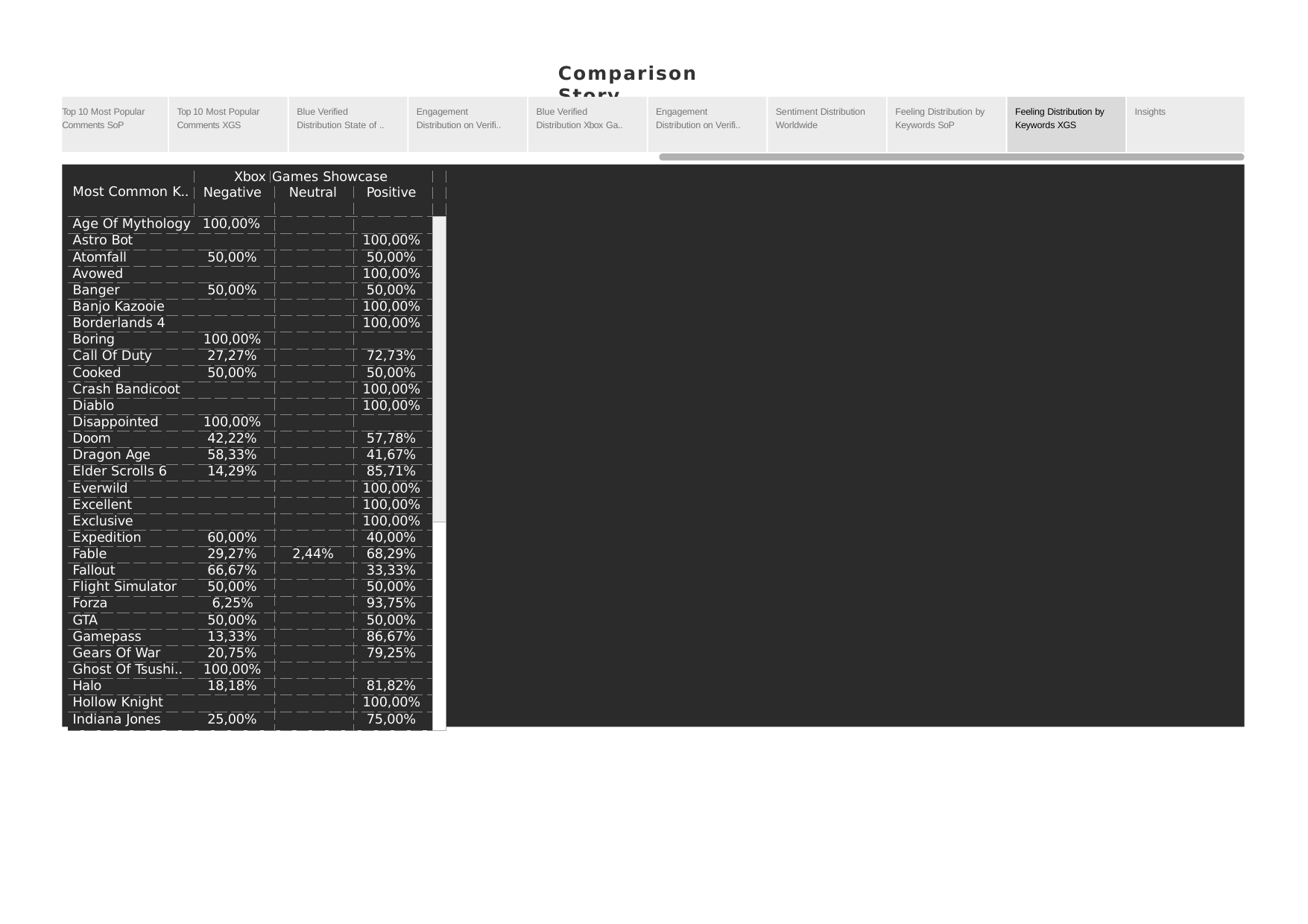

Comparison Story

Top 10 Most Popular Comments SoP
Top 10 Most Popular Comments XGS
Blue Verified Distribution State of ..
Engagement Distribution on Verifi..
Blue Verified Distribution Xbox Ga..
Engagement Distribution on Verifi..
Sentiment Distribution Worldwide
Feeling Distribution by Keywords SoP
Feeling Distribution by Keywords XGS
Insights

| Most Common K.. | Xbox | Games Showcase |  |  |  |
| --- | --- | --- | --- | --- | --- |
|  | Negative |  | Neutral | Positive |  |
| Age Of Mythology 100,00% |  |  |  |  |  |
| Astro Bot |  |  |  | 100,00% |  |
| Atomfall | 50,00% |  |  | 50,00% |  |
| Avowed |  |  |  | 100,00% |  |
| Banger | 50,00% |  |  | 50,00% |  |
| Banjo Kazooie |  |  |  | 100,00% |  |
| Borderlands 4 |  |  |  | 100,00% |  |
| Boring | 100,00% |  |  |  |  |
| Call Of Duty | 27,27% |  |  | 72,73% |  |
| Cooked | 50,00% |  |  | 50,00% |  |
| Crash Bandicoot |  |  |  | 100,00% |  |
| Diablo |  |  |  | 100,00% |  |
| Disappointed | 100,00% |  |  |  |  |
| Doom | 42,22% |  |  | 57,78% |  |
| Dragon Age | 58,33% |  |  | 41,67% |  |
| Elder Scrolls 6 | 14,29% |  |  | 85,71% |  |
| Everwild |  |  |  | 100,00% |  |
| Excellent |  |  |  | 100,00% |  |
| Exclusive |  |  |  | 100,00% |  |
|  |  |  |  |  |  |
| Expedition | 60,00% |  |  | 40,00% |  |
| Fable | 29,27% |  | 2,44% | 68,29% |  |
| Fallout | 66,67% |  |  | 33,33% |  |
| Flight Simulator | 50,00% |  |  | 50,00% |  |
| Forza | 6,25% |  |  | 93,75% |  |
| GTA | 50,00% |  |  | 50,00% |  |
| Gamepass | 13,33% |  |  | 86,67% |  |
| Gears Of War | 20,75% |  |  | 79,25% |  |
| Ghost Of Tsushi.. | 100,00% |  |  |  |  |
| Halo | 18,18% |  |  | 81,82% |  |
| Hollow Knight |  |  |  | 100,00% |  |
| Indiana Jones | 25,00% |  |  | 75,00% |  |